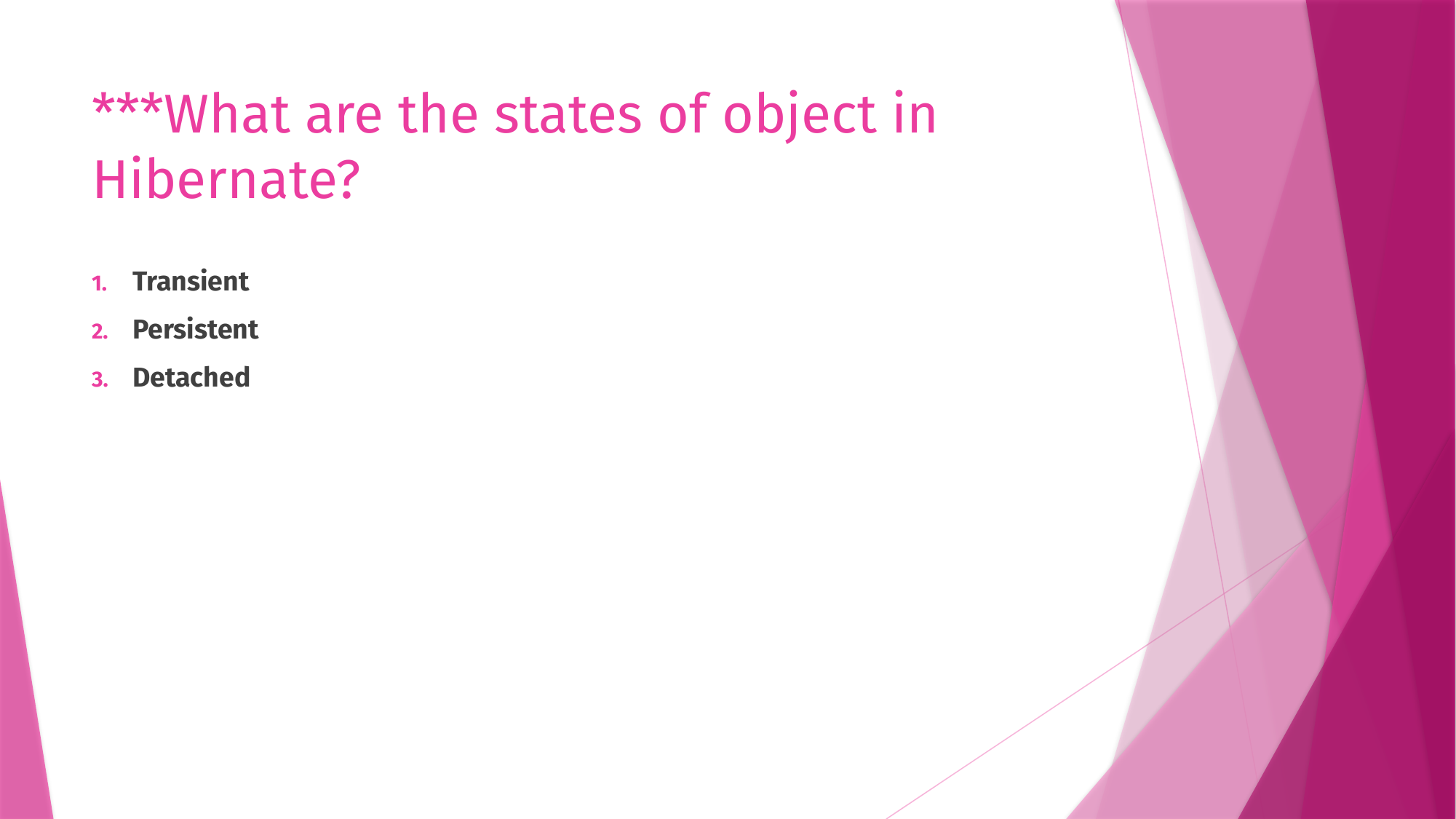

# ***What are the states of object in Hibernate?
Transient
Persistent
Detached